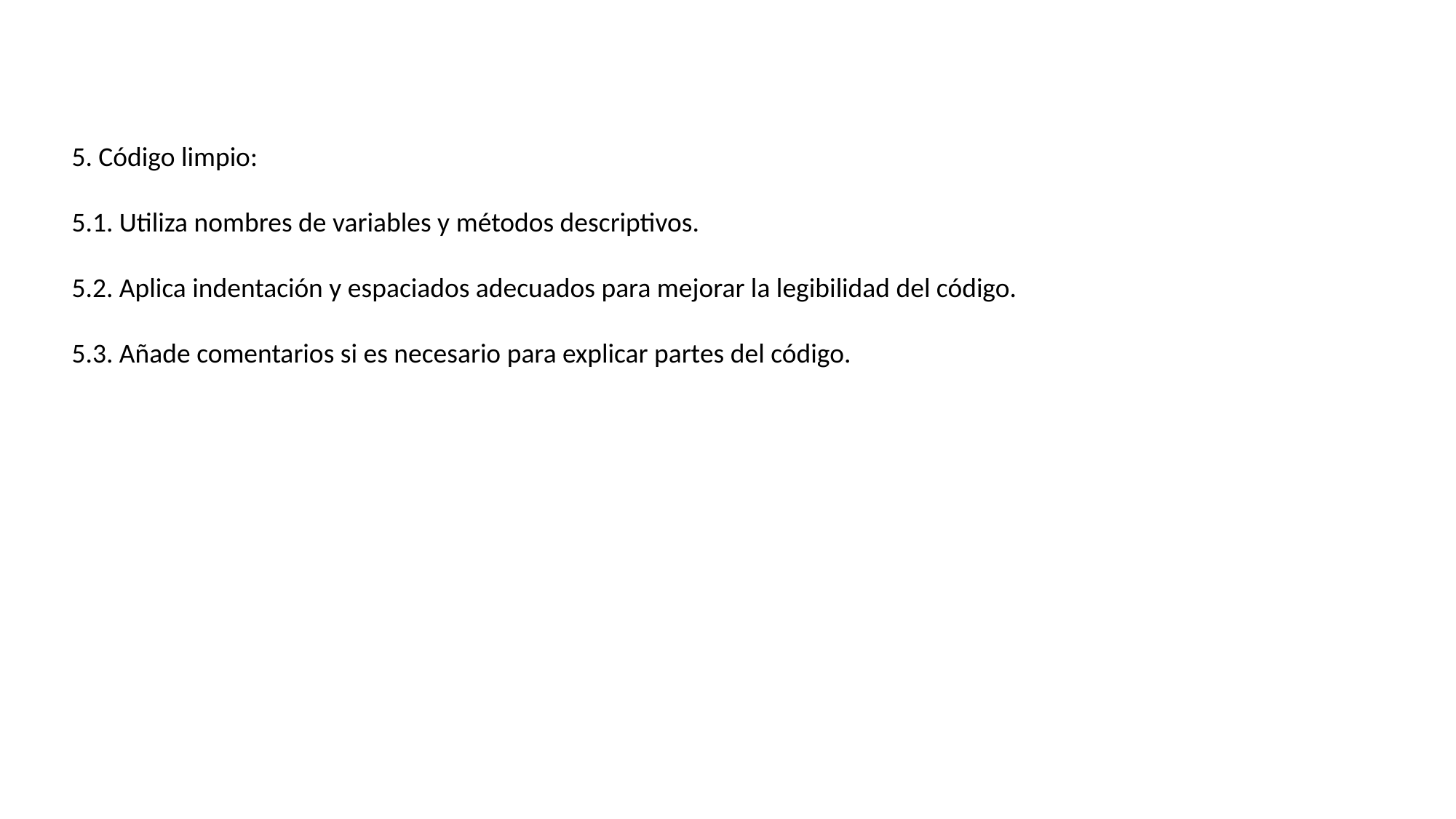

5. Código limpio:

5.1. Utiliza nombres de variables y métodos descriptivos.

5.2. Aplica indentación y espaciados adecuados para mejorar la legibilidad del código.

5.3. Añade comentarios si es necesario para explicar partes del código.